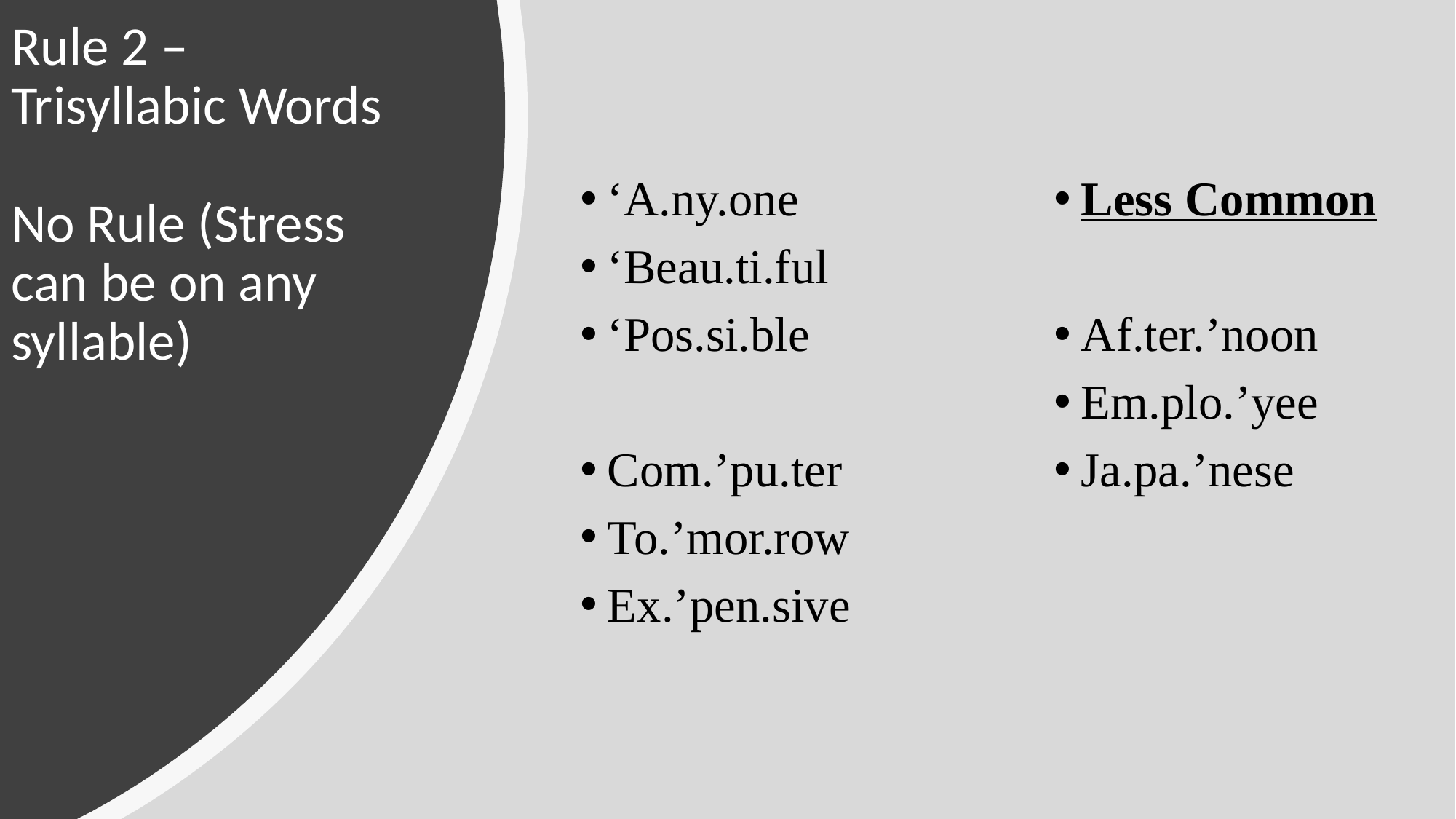

# Rule 2 – Trisyllabic Words No Rule (Stress can be on any syllable)
‘A.ny.one
‘Beau.ti.ful
‘Pos.si.ble

Com.’pu.ter
To.’mor.row
Ex.’pen.sive

Less Common

Af.ter.’noon
Em.plo.’yee
Ja.pa.’nese